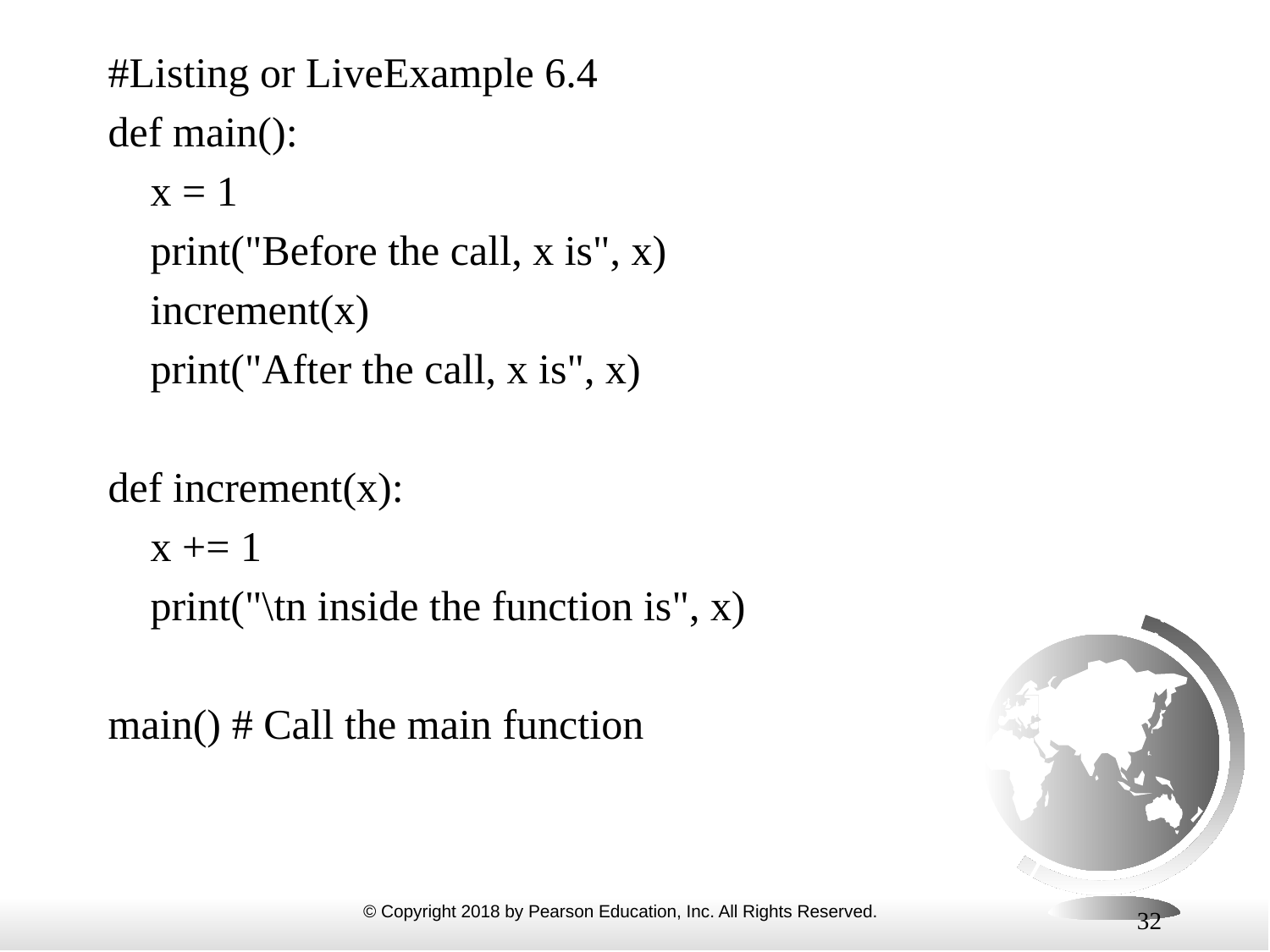

#Listing or LiveExample 6.4
def main():
    x = 1
    print("Before the call, x is", x)
    increment(x)
    print("After the call, x is", x)

def increment(x):
    x += 1
    print("\tn inside the function is", x)

main() # Call the main function
32